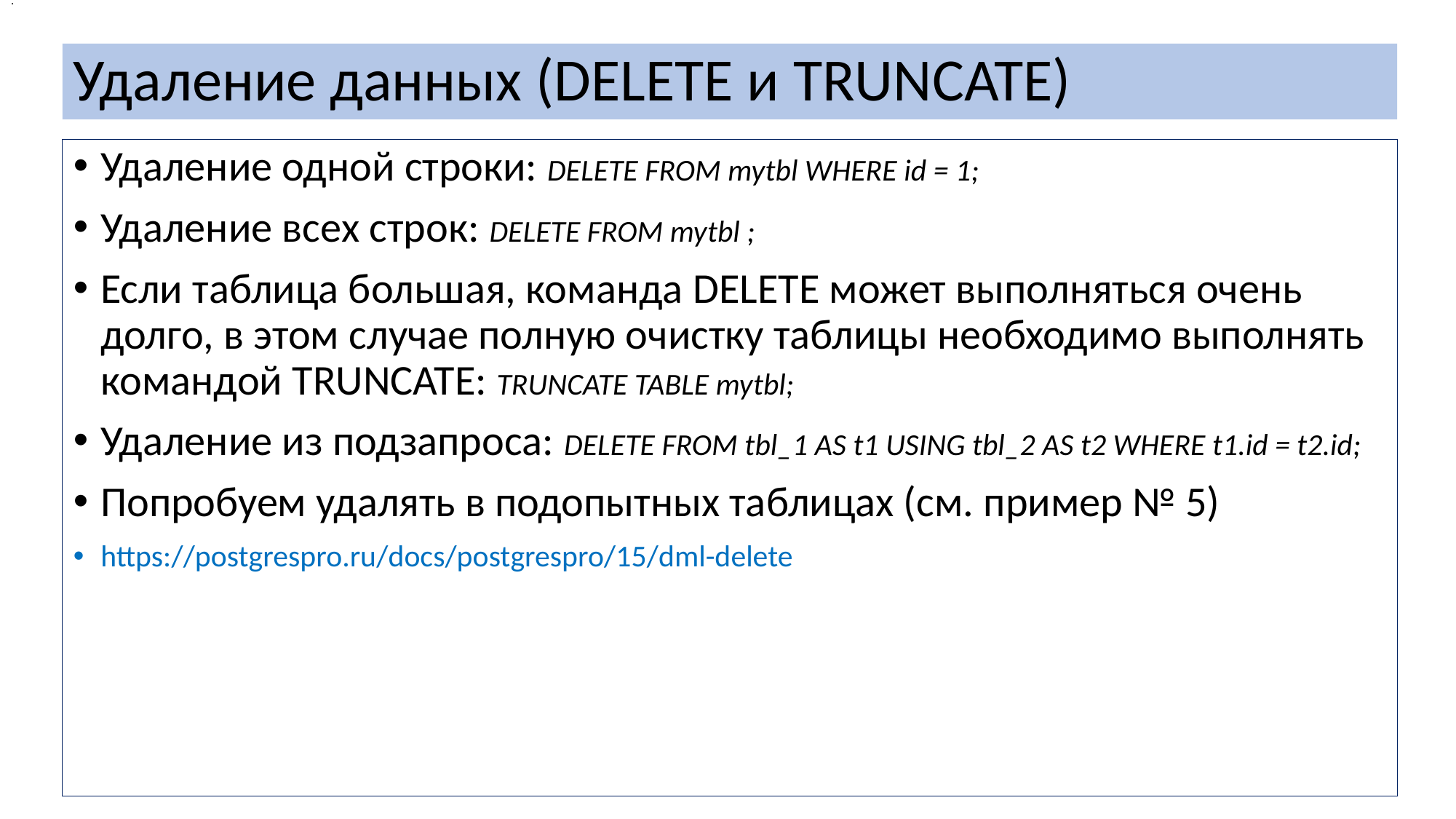

.
# Удаление данных (DELETE и TRUNCATE)
Удаление одной строки: DELETE FROM mytbl WHERE id = 1;
Удаление всех строк: DELETE FROM mytbl ;
Если таблица большая, команда DELETE может выполняться очень долго, в этом случае полную очистку таблицы необходимо выполнять командой TRUNCATE: TRUNCATE TABLE mytbl;
Удаление из подзапроса: DELETE FROM tbl_1 AS t1 USING tbl_2 AS t2 WHERE t1.id = t2.id;
Попробуем удалять в подопытных таблицах (см. пример № 5)
https://postgrespro.ru/docs/postgrespro/15/dml-delete